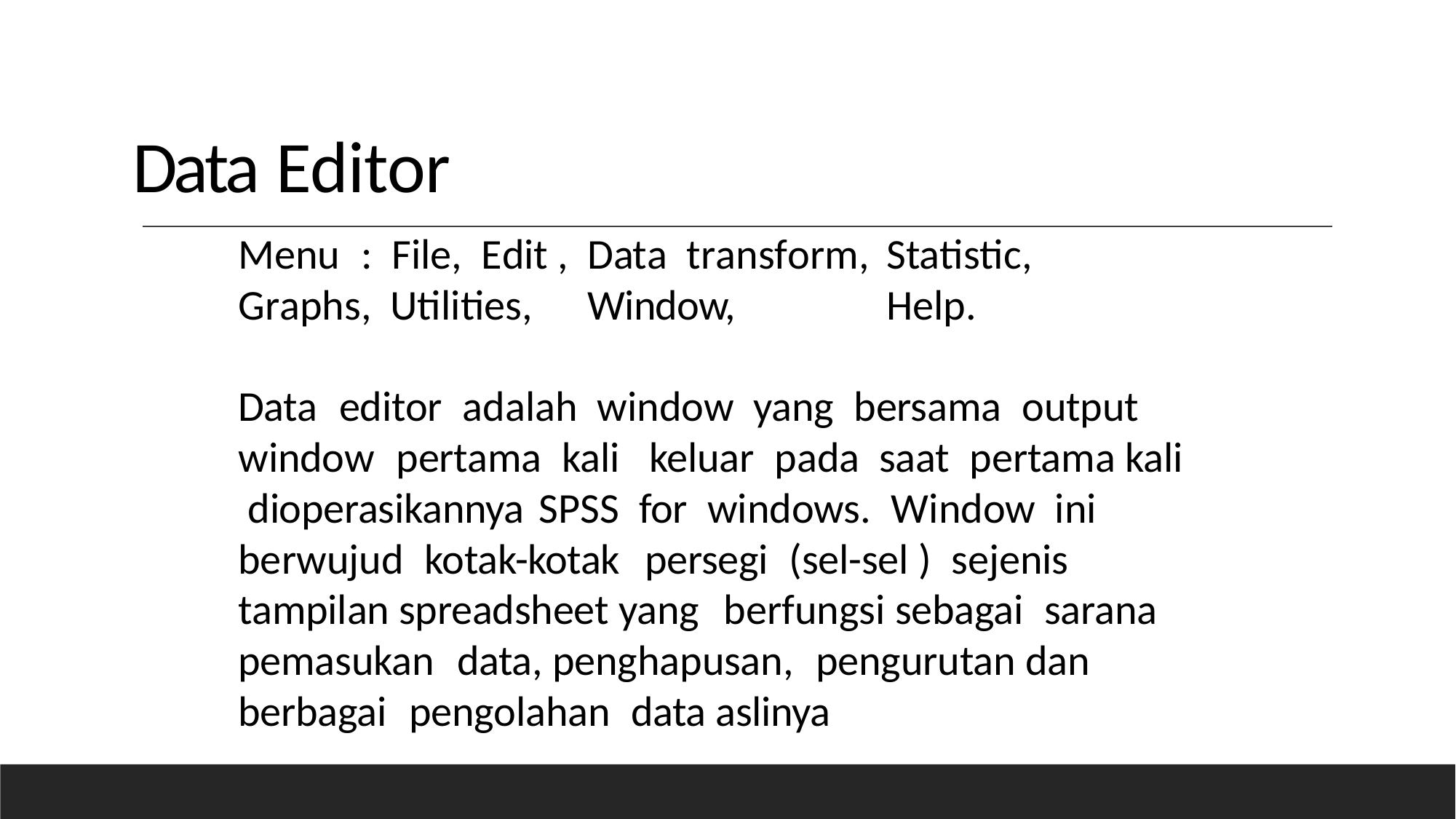

# Data Editor
Menu	:	File,	Edit ,		Data	transform,	Statistic,	Graphs,  Utilities,		Window,	Help.

Data	editor		adalah	window	yang	bersama	output  window	pertama	kali				keluar	pada	saat		pertama kali  dioperasikannya	SPSS		for	windows.		Window		ini  berwujud		kotak-kotak			persegi		(sel-sel )	sejenis  tampilan spreadsheet yang		berfungsi sebagai	sarana  pemasukan	data, penghapusan,	pengurutan dan  berbagai		pengolahan	data aslinya